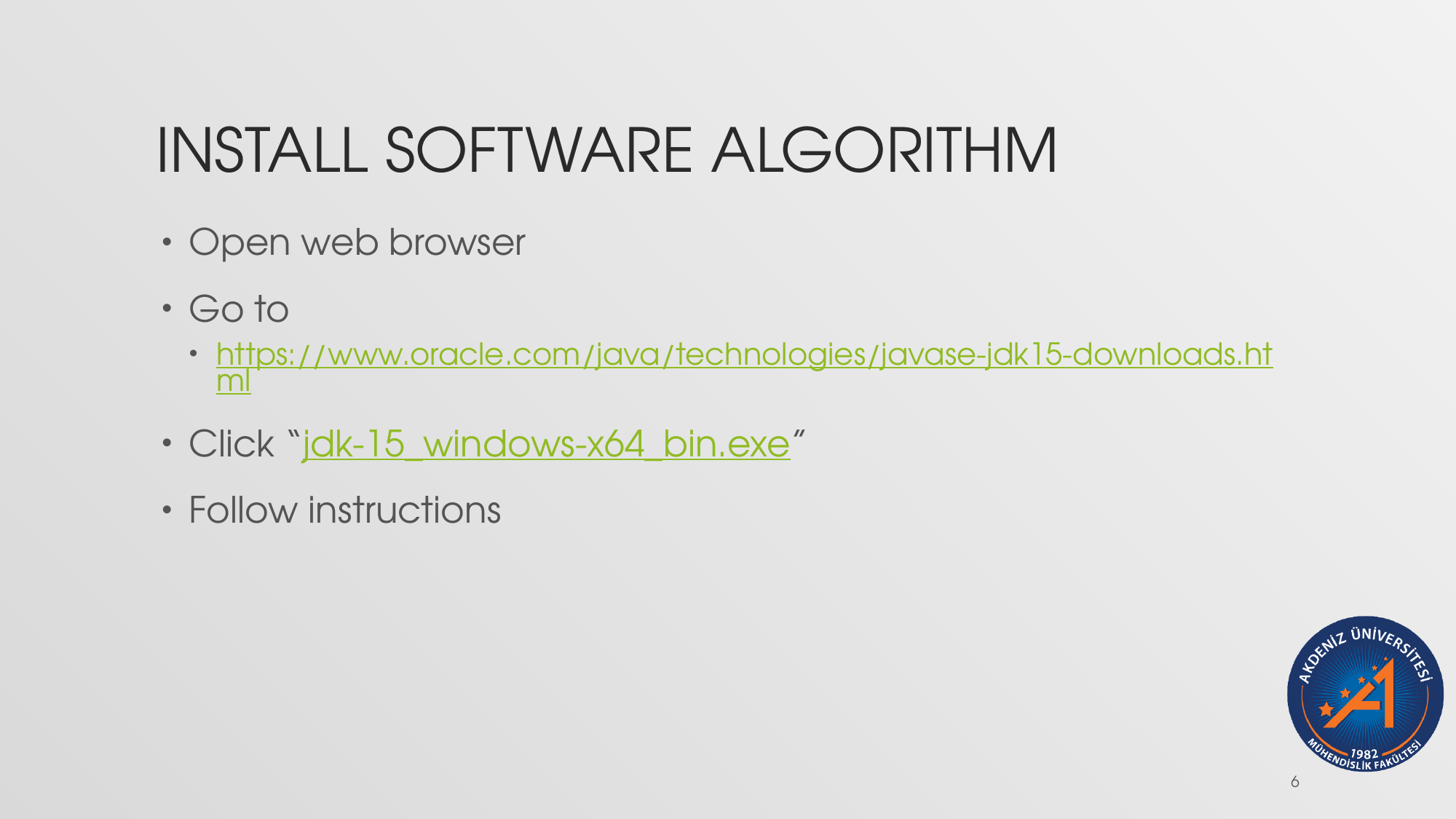

# Install Software algorithm
Open web browser
Go to
https://www.oracle.com/java/technologies/javase-jdk15-downloads.html
Click “jdk-15_windows-x64_bin.exe”
Follow instructions
6